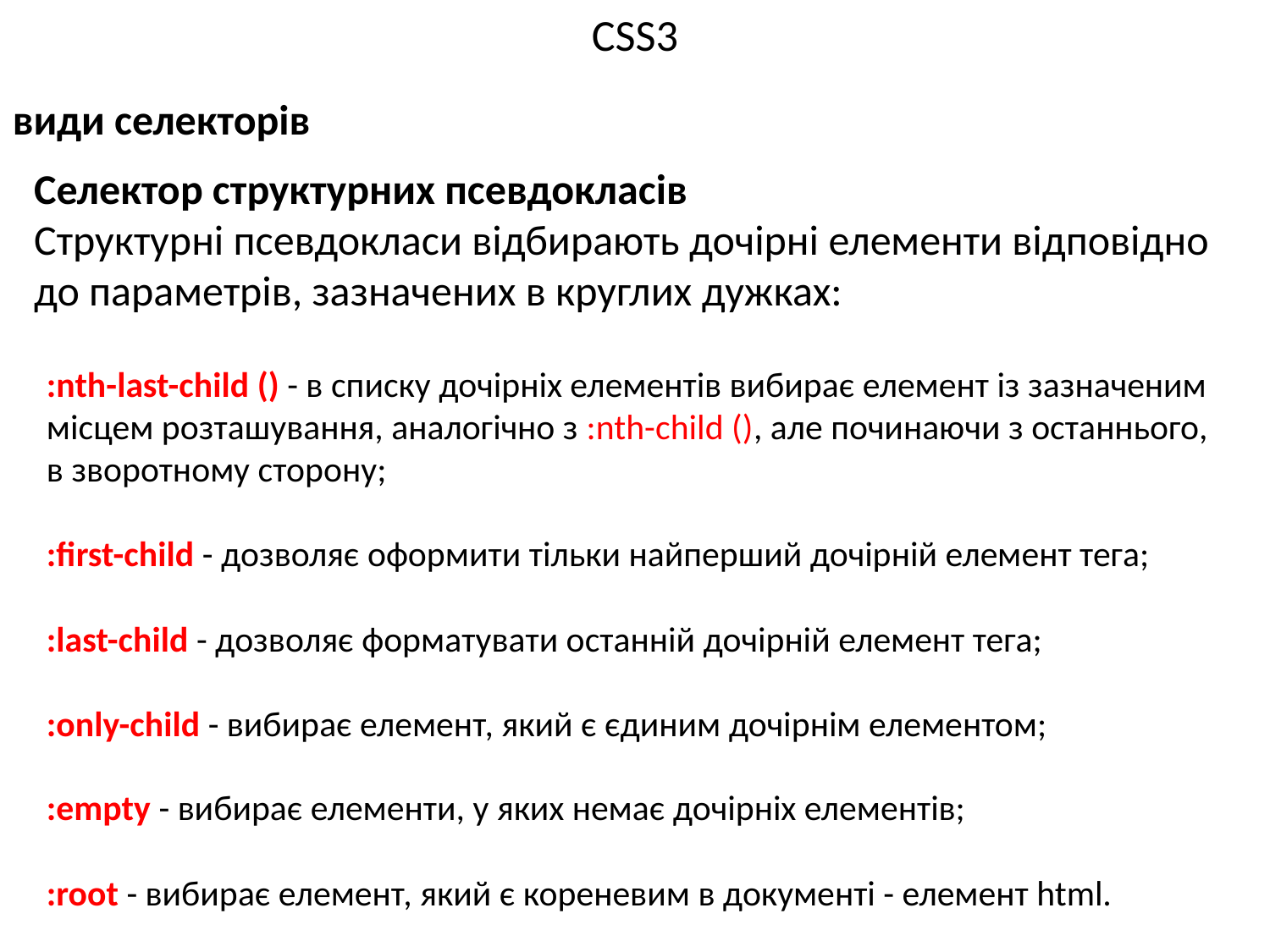

# CSS3
види селекторів
Селектор структурних псевдокласів
Структурні псевдокласи відбирають дочірні елементи відповідно до параметрів, зазначених в круглих дужках:
:nth-last-child () - в списку дочірніх елементів вибирає елемент із зазначеним місцем розташування, аналогічно з :nth-child (), але починаючи з останнього, в зворотному сторону;
:first-child - дозволяє оформити тільки найперший дочірній елемент тега;
:last-child - дозволяє форматувати останній дочірній елемент тега;
:only-child - вибирає елемент, який є єдиним дочірнім елементом;
:empty - вибирає елементи, у яких немає дочірніх елементів;
:root - вибирає елемент, який є кореневим в документі - елемент html.